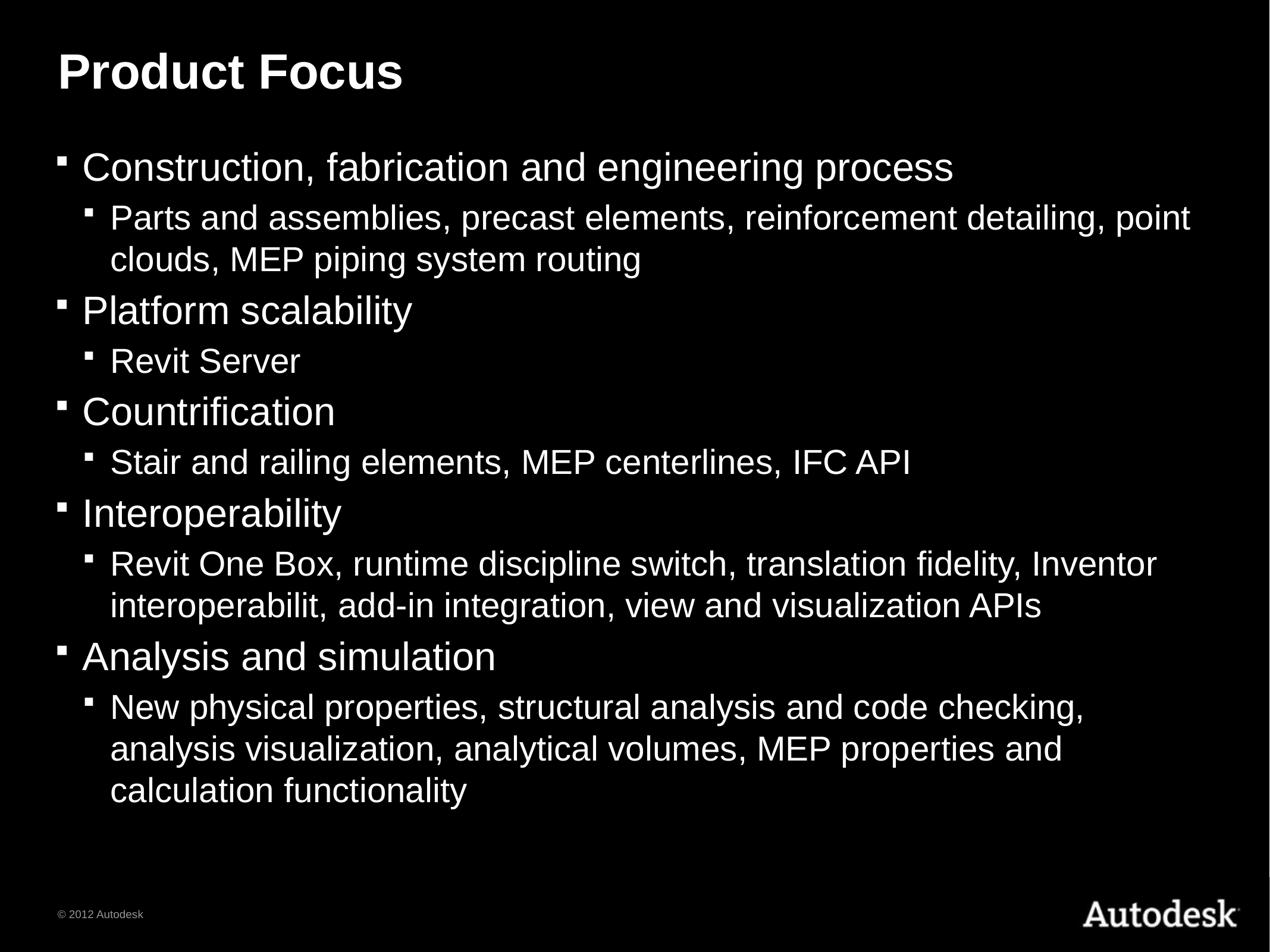

# Product Focus
Construction, fabrication and engineering process
Parts and assemblies, precast elements, reinforcement detailing, point clouds, MEP piping system routing
Platform scalability
Revit Server
Countrification
Stair and railing elements, MEP centerlines, IFC API
Interoperability
Revit One Box, runtime discipline switch, translation fidelity, Inventor interoperabilit, add-in integration, view and visualization APIs
Analysis and simulation
New physical properties, structural analysis and code checking, analysis visualization, analytical volumes, MEP properties and calculation functionality